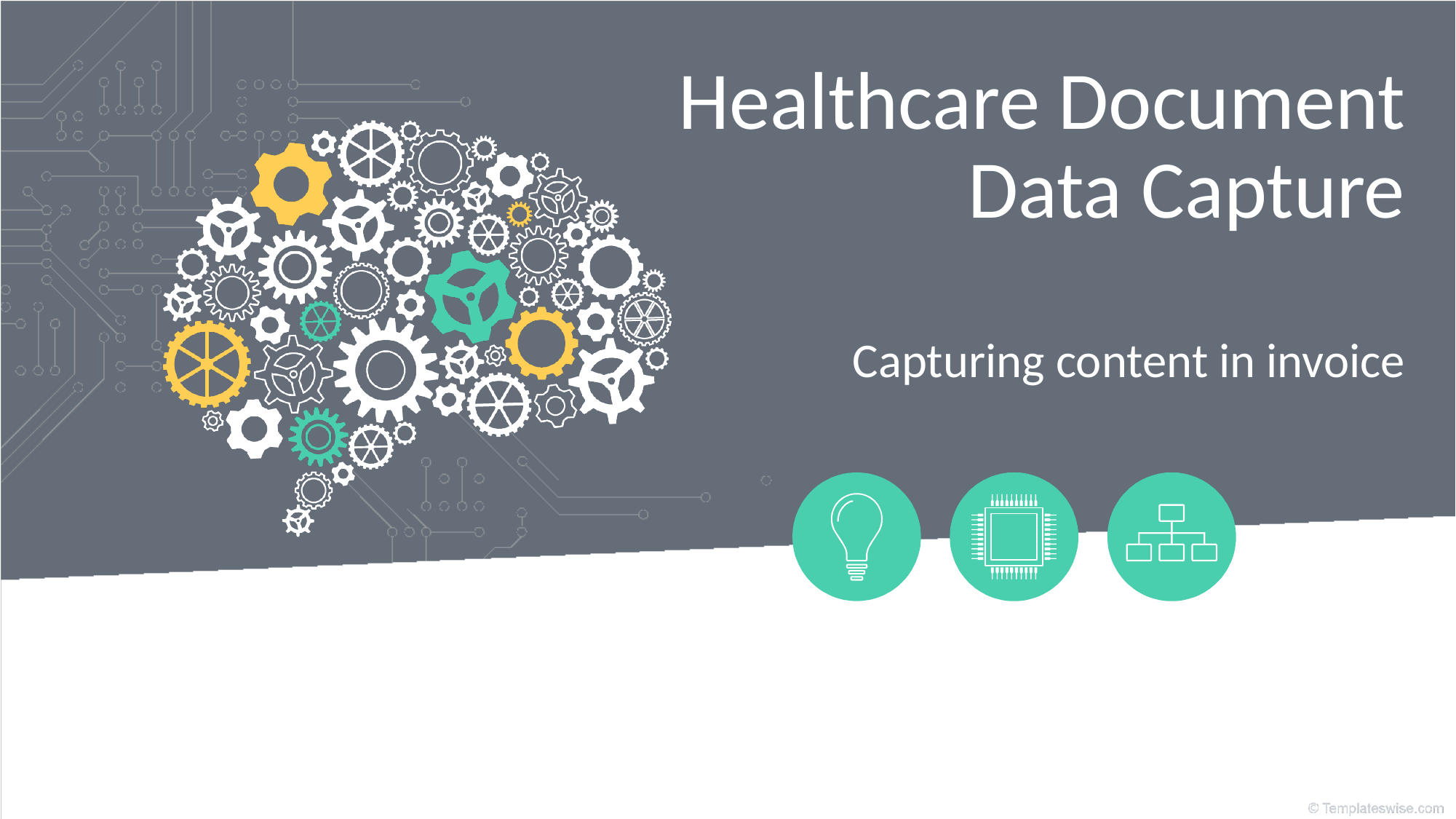

# Healthcare Document Data Capture
Capturing content in invoice